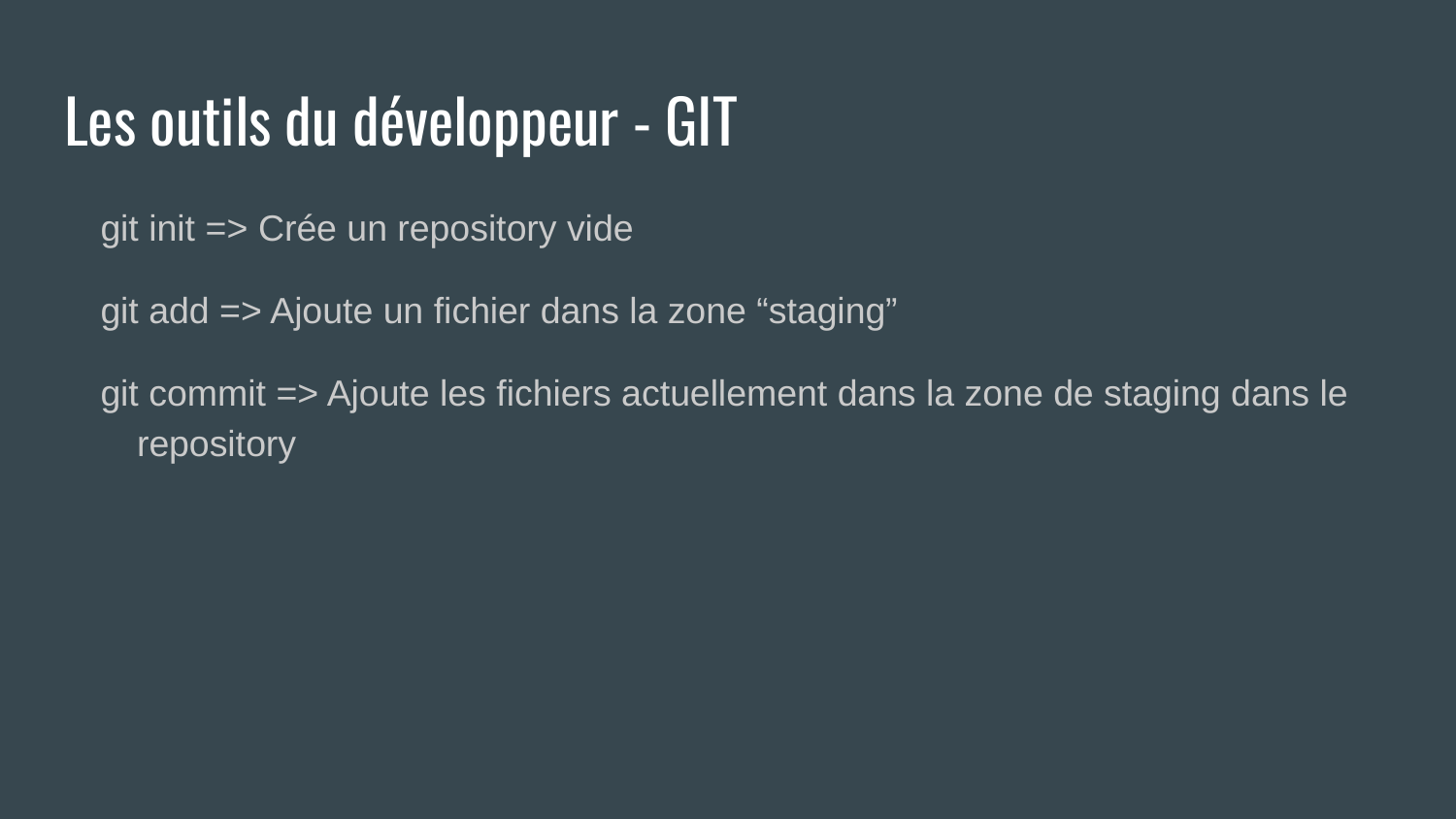

# Les outils du développeur - GIT
git init => Crée un repository vide
git add => Ajoute un fichier dans la zone “staging”
git commit => Ajoute les fichiers actuellement dans la zone de staging dans le repository